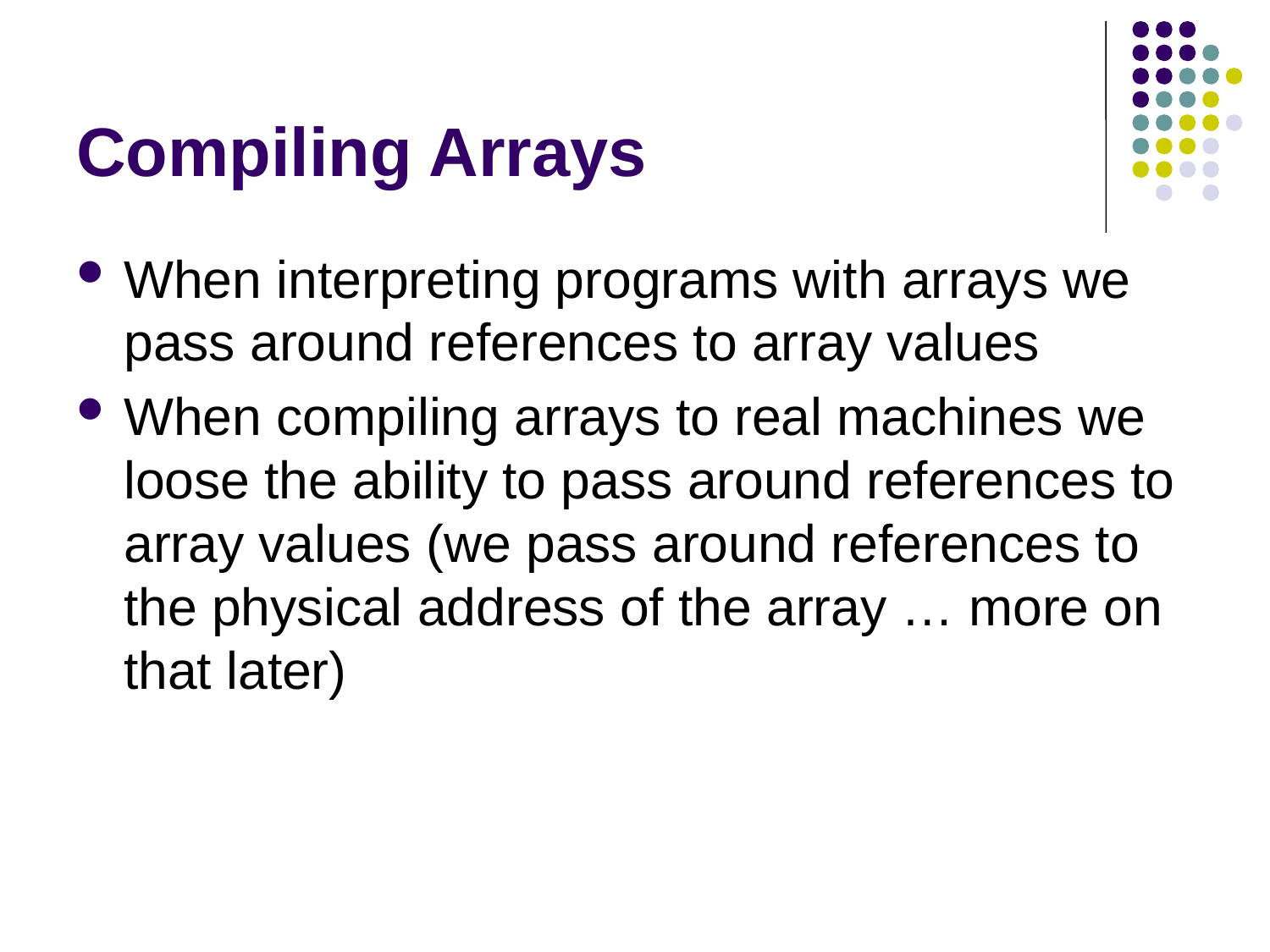

# Compiling Arrays
When interpreting programs with arrays we pass around references to array values
When compiling arrays to real machines we loose the ability to pass around references to array values (we pass around references to the physical address of the array … more on that later)